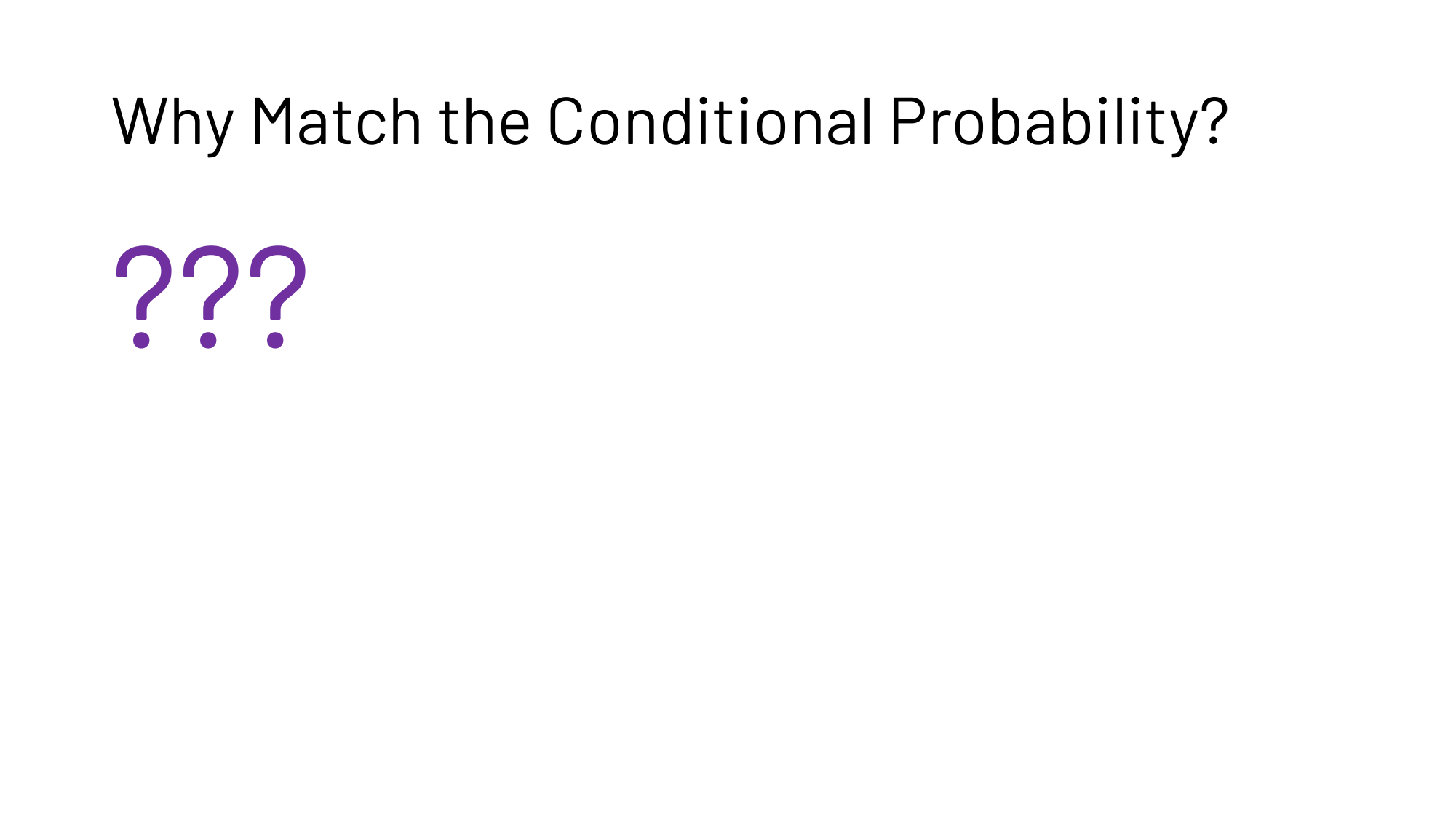

# Why Match the Conditional Probability?
???